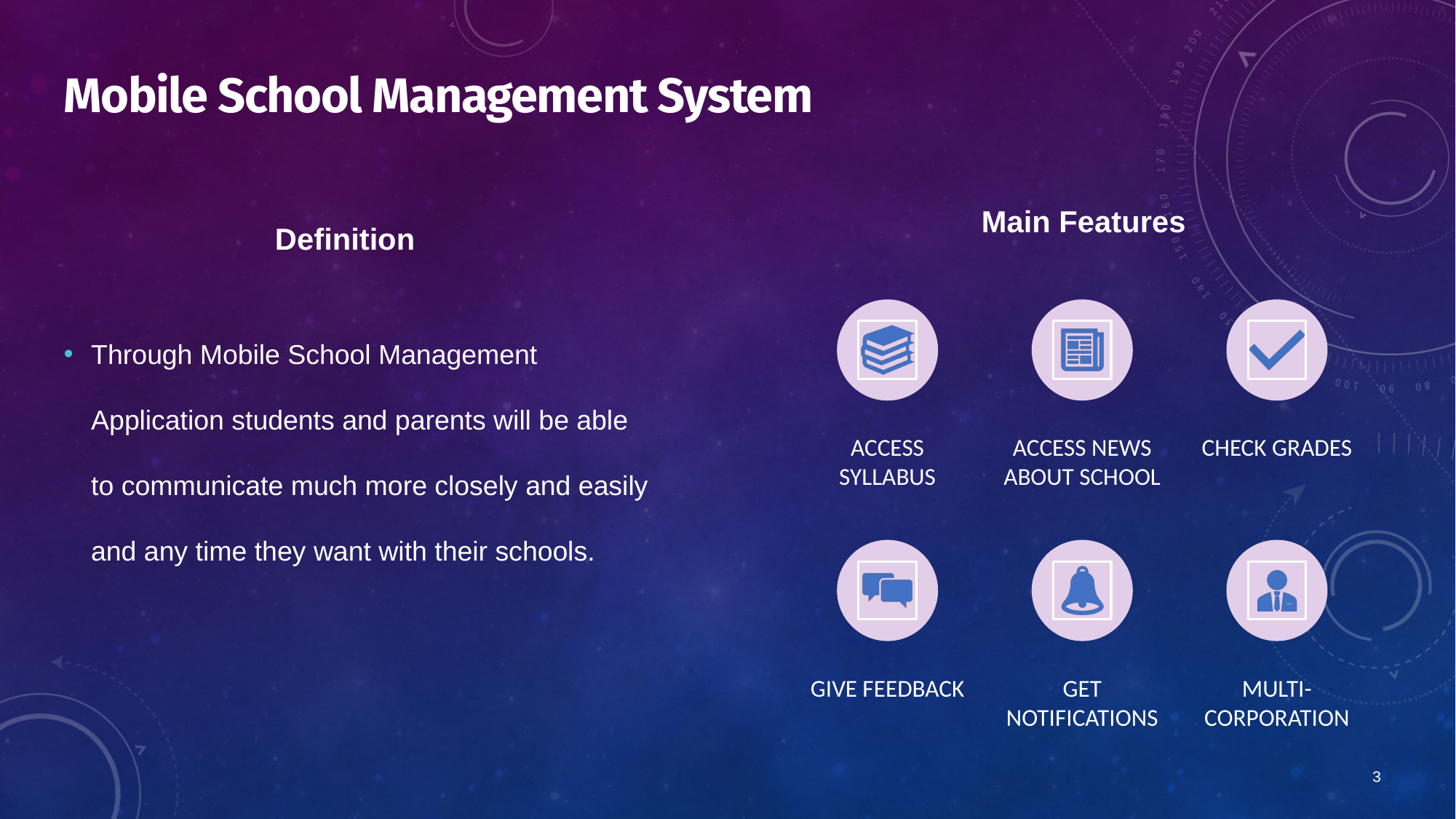

Mobile School Management System
Main Features
Definition
Through Mobile School Management Application students and parents will be able to communicate much more closely and easily and any time they want with their schools.
Access syllabus
Access news about school
Check grades
Give feedback
Get notifications
Multi-Corporation
3